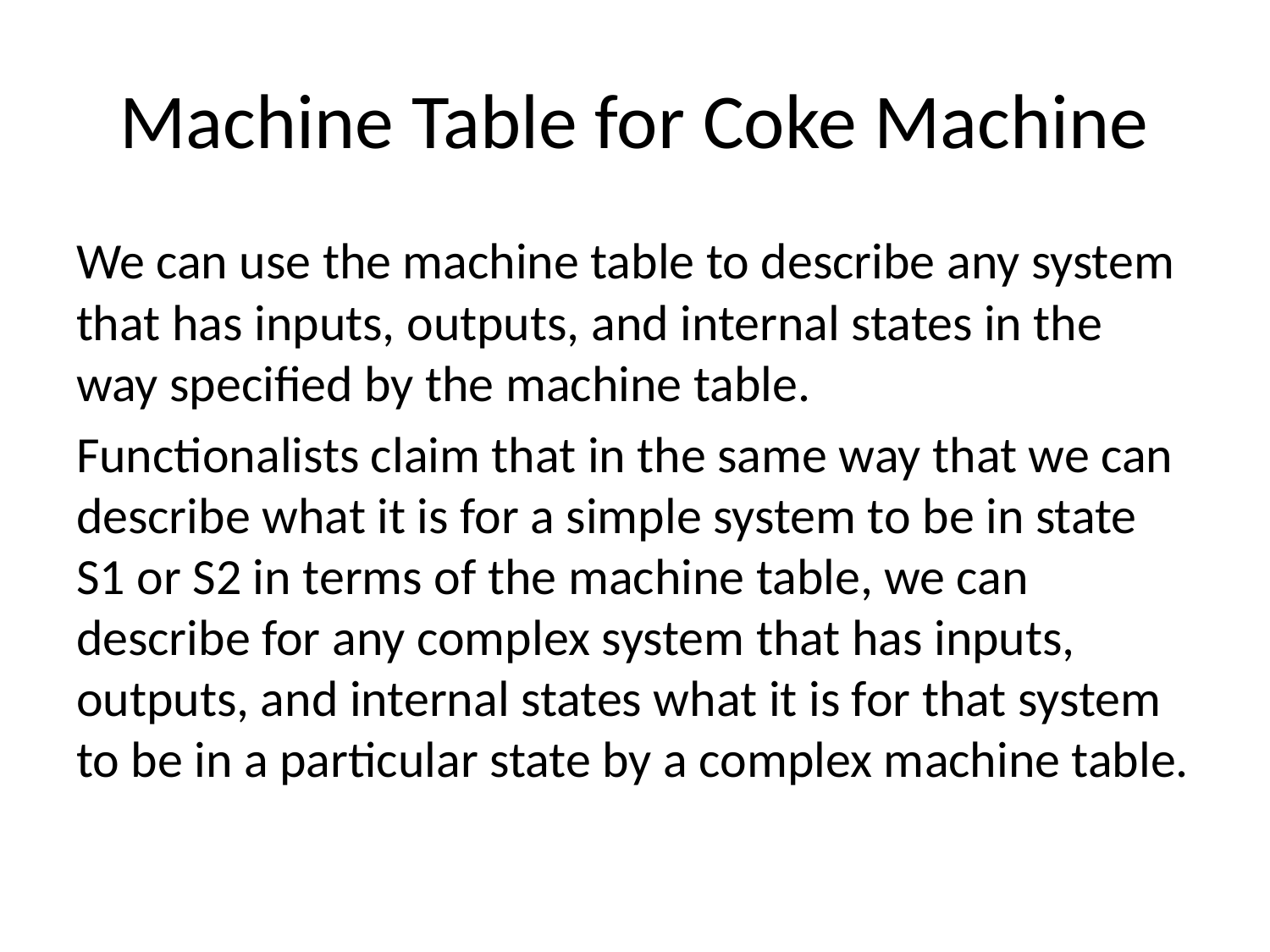

# Machine Table for Coke Machine
We can use the machine table to describe any system that has inputs, outputs, and internal states in the way specified by the machine table.
Functionalists claim that in the same way that we can describe what it is for a simple system to be in state S1 or S2 in terms of the machine table, we can describe for any complex system that has inputs, outputs, and internal states what it is for that system to be in a particular state by a complex machine table.